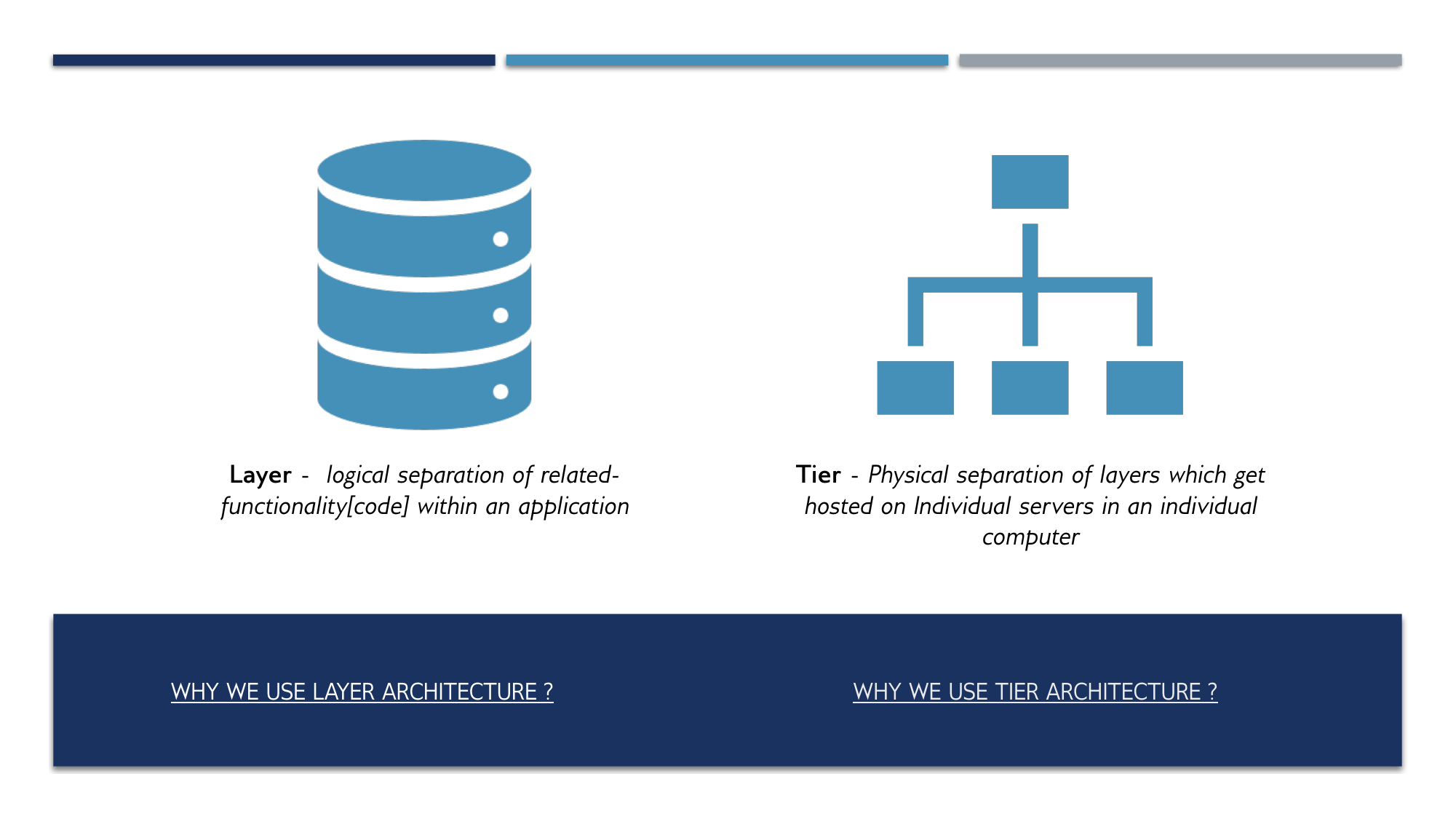

Layer -  logical separation of related-functionality[code] within an application
Tier - Physical separation of layers which get hosted on Individual servers in an individual computer
# why we use layer architecture ?
why we use tier architecture ?